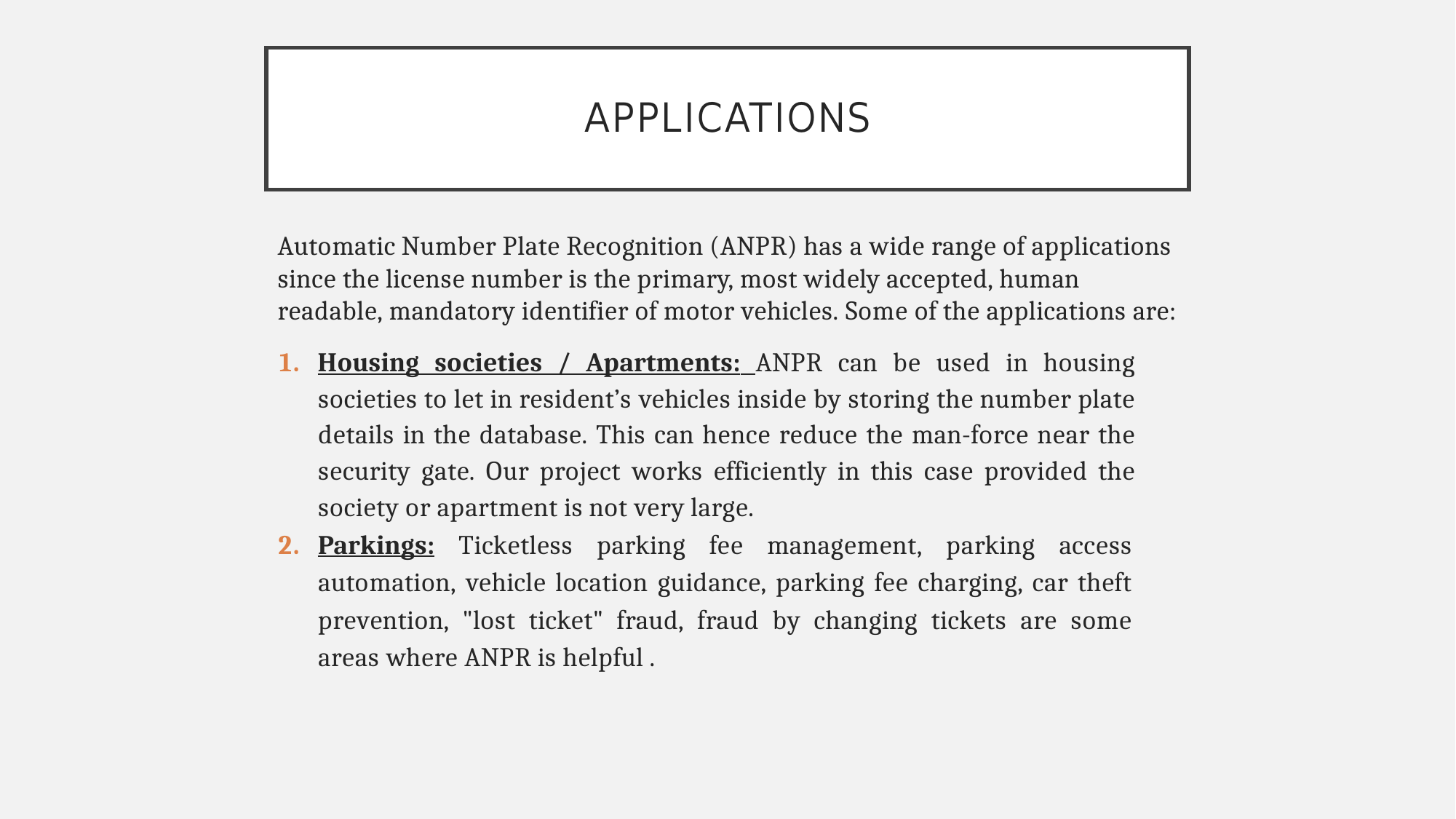

# Applications
Automatic Number Plate Recognition (ANPR) has a wide range of applications since the license number is the primary, most widely accepted, human readable, mandatory identifier of motor vehicles. Some of the applications are:
Housing societies / Apartments: ANPR can be used in housing societies to let in resident’s vehicles inside by storing the number plate details in the database. This can hence reduce the man-force near the security gate. Our project works efficiently in this case provided the society or apartment is not very large.
Parkings: Ticketless parking fee management, parking access automation, vehicle location guidance, parking fee charging, car theft prevention, "lost ticket" fraud, fraud by changing tickets are some areas where ANPR is helpful .